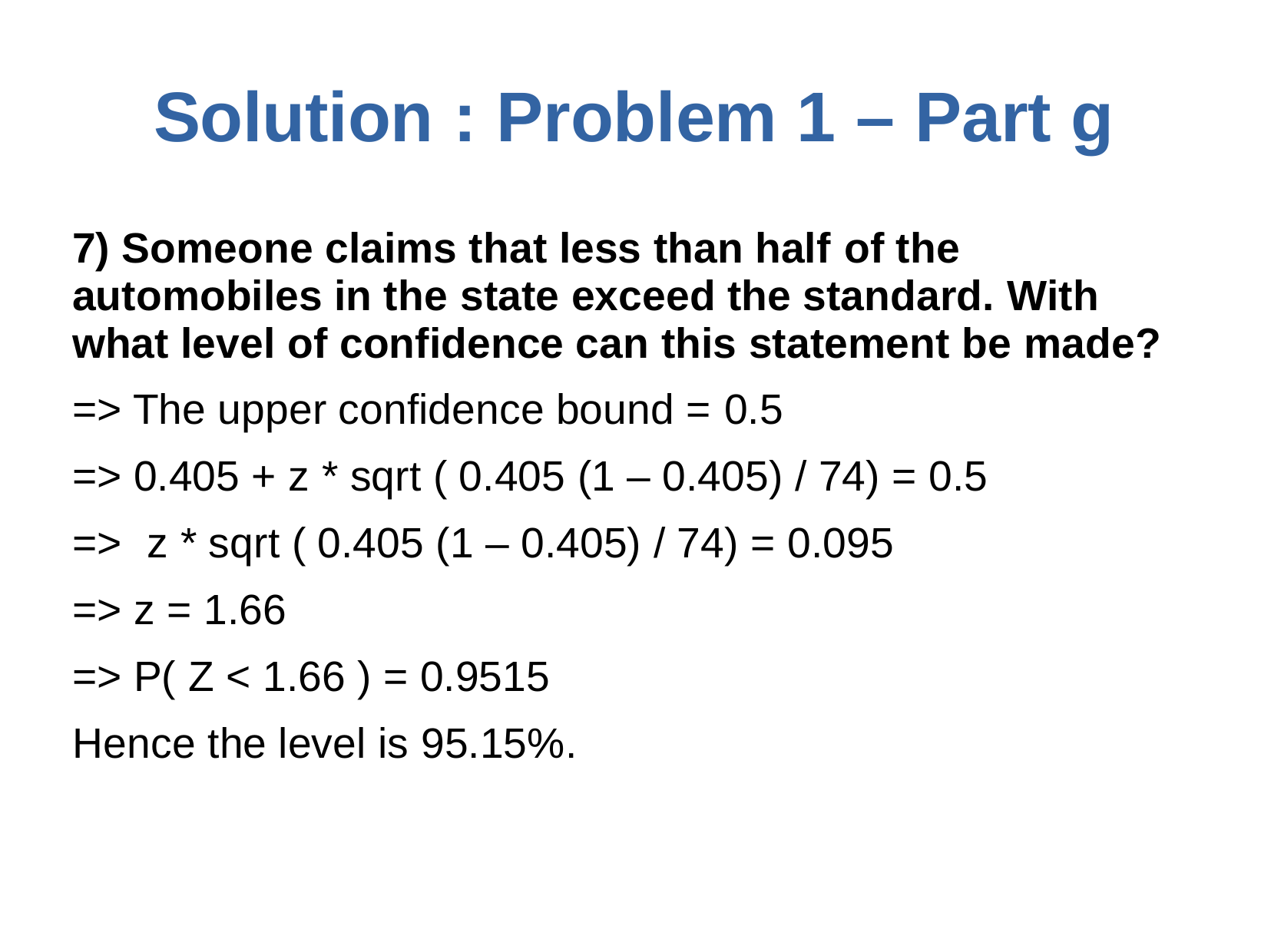

# Solution : Problem 1 – Part g
7) Someone claims that less than half of the  automobiles in the state exceed the standard. With  what level of confidence can this statement be made?
=> The upper confidence bound = 0.5
=> 0.405 + z * sqrt ( 0.405 (1 – 0.405) / 74) = 0.5
=>	z * sqrt ( 0.405 (1 – 0.405) / 74) = 0.095
=> z = 1.66
=> P( Z < 1.66 ) = 0.9515
Hence the level is 95.15%.